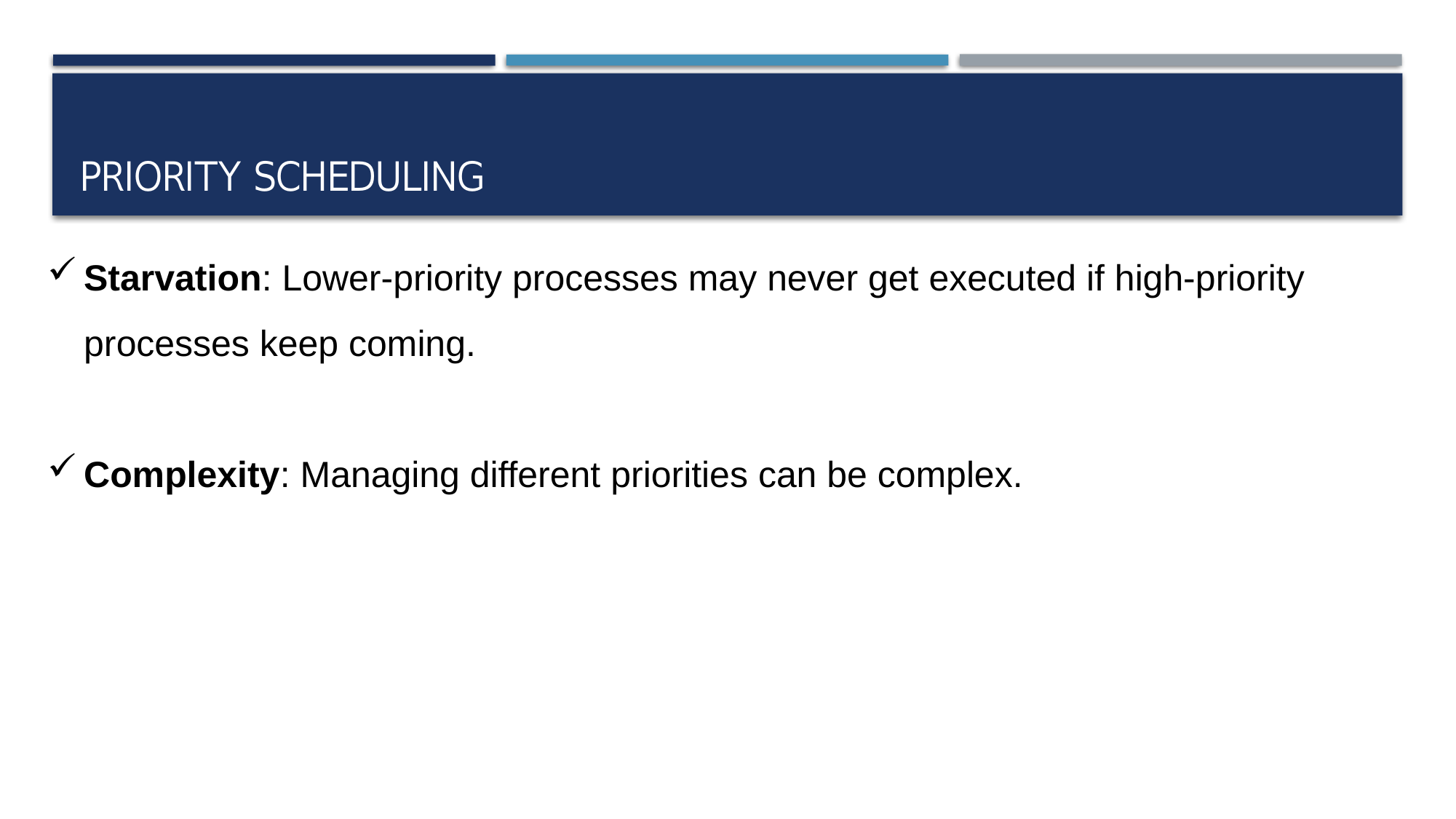

# Priority scheduling
Starvation: Lower-priority processes may never get executed if high-priority processes keep coming.

Complexity: Managing different priorities can be complex.